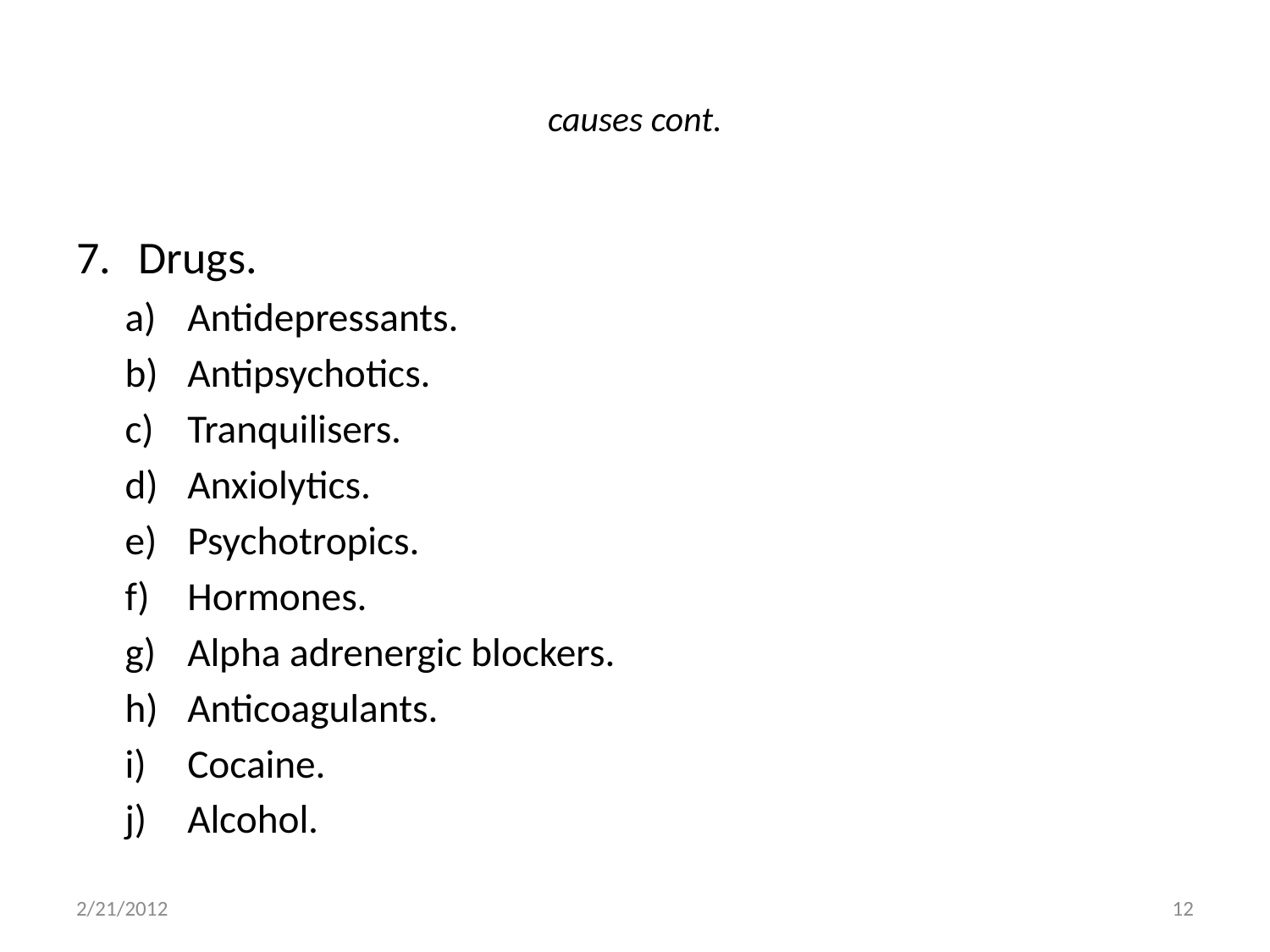

# causes cont.
Drugs.
Antidepressants.
Antipsychotics.
Tranquilisers.
Anxiolytics.
Psychotropics.
Hormones.
Alpha adrenergic blockers.
Anticoagulants.
Cocaine.
Alcohol.
2/21/2012
12